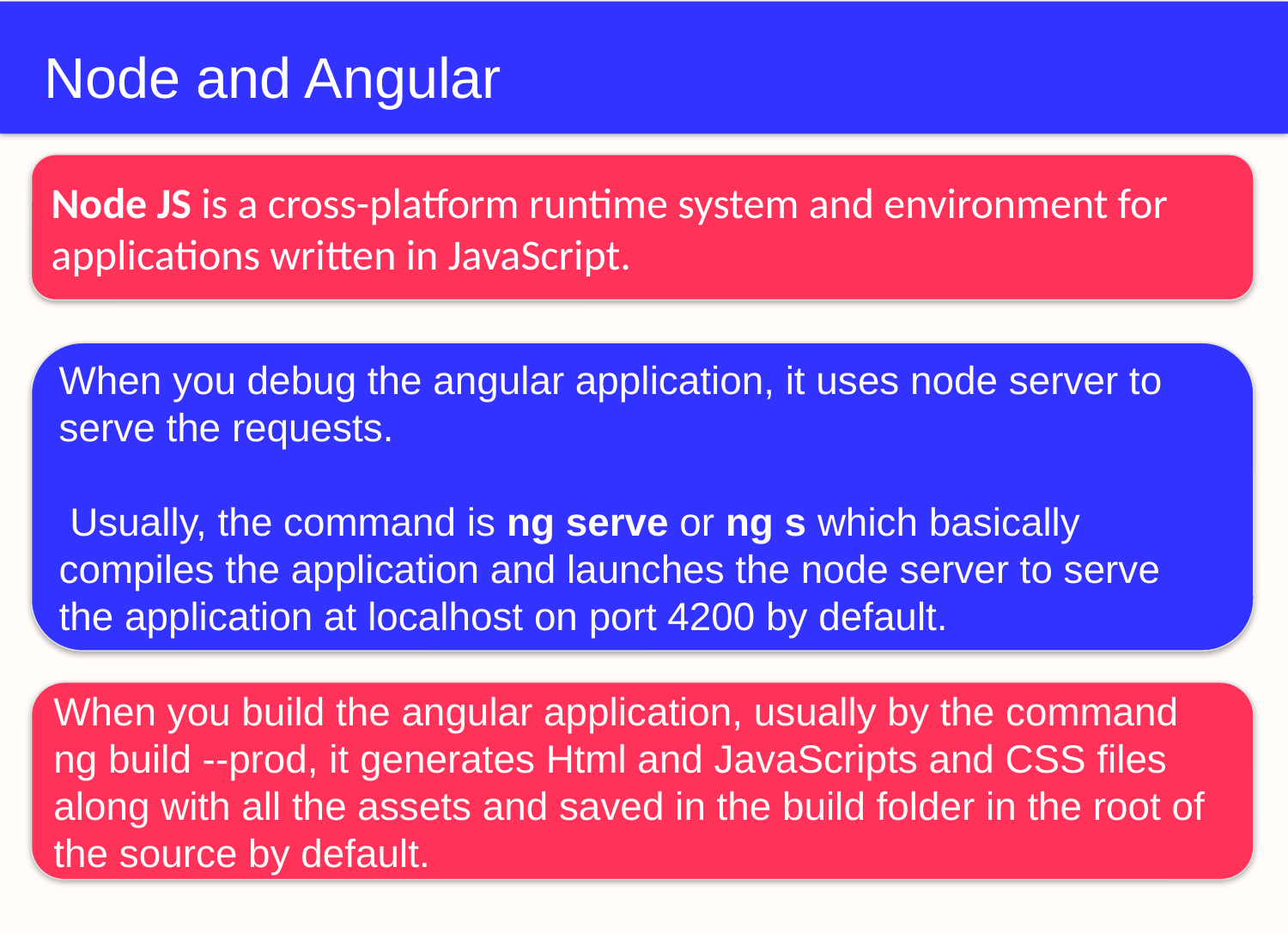

# Node and Angular
Node JS is a cross-platform runtime system and environment for applications written in JavaScript.
When you debug the angular application, it uses node server to serve the requests.

 Usually, the command is ng serve or ng s which basically compiles the application and launches the node server to serve the application at localhost on port 4200 by default.
When you build the angular application, usually by the command ng build --prod, it generates Html and JavaScripts and CSS files along with all the assets and saved in the build folder in the root of the source by default.